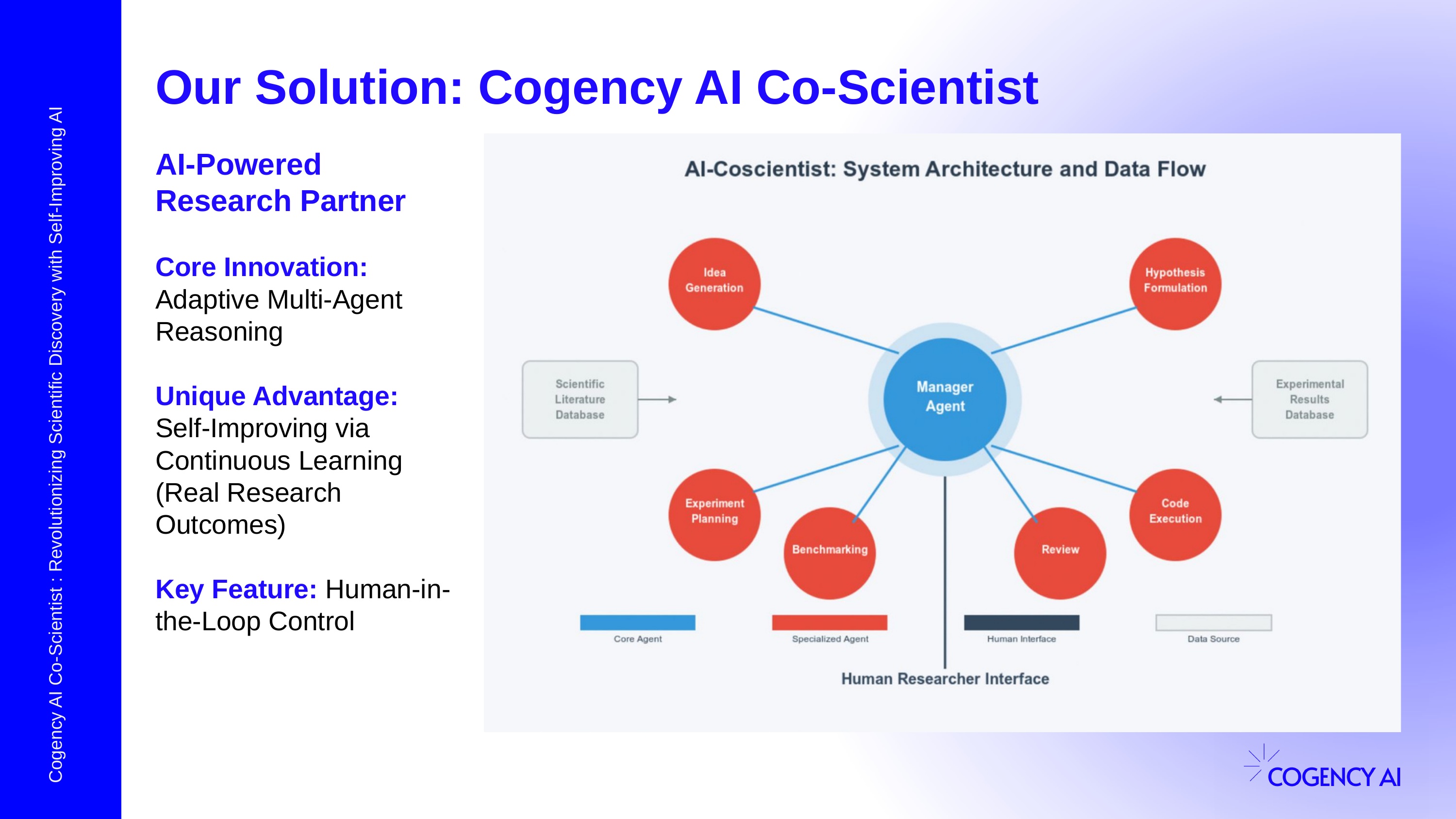

Our Solution: Cogency AI Co-Scientist

AI-Powered Research Partner

Core Innovation: Adaptive Multi-Agent Reasoning

Unique Advantage: Self-Improving via Continuous Learning (Real Research Outcomes)

Key Feature: Human-in-the-Loop Control

Cogency AI Co-Scientist : Revolutionizing Scientific Discovery with Self-Improving AI